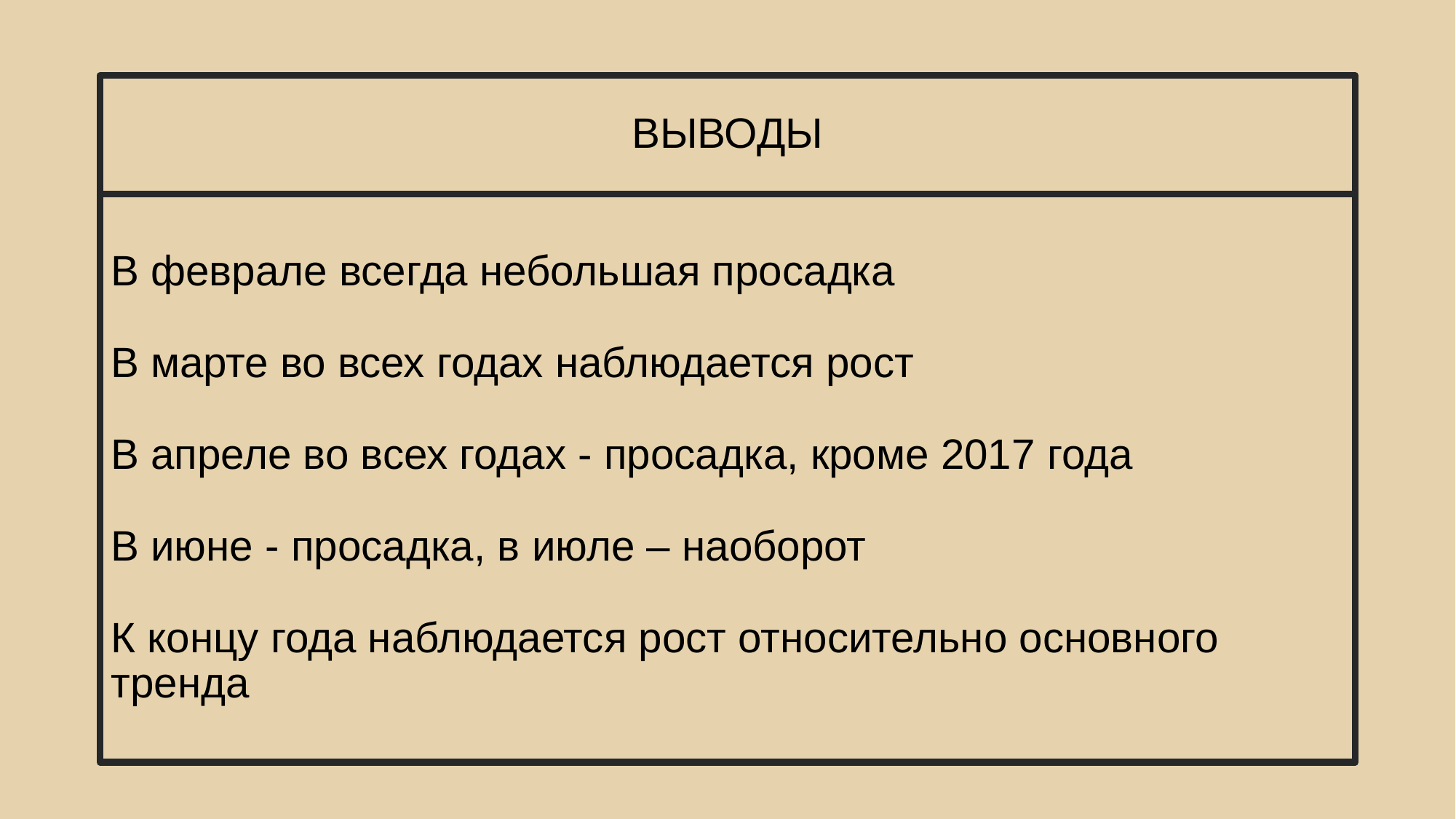

ВЫВОДЫ
# В феврале всегда небольшая просадка В марте во всех годах наблюдается рост В апреле во всех годах - просадка, кроме 2017 года В июне - просадка, в июле – наоборот К концу года наблюдается рост относительно основного тренда